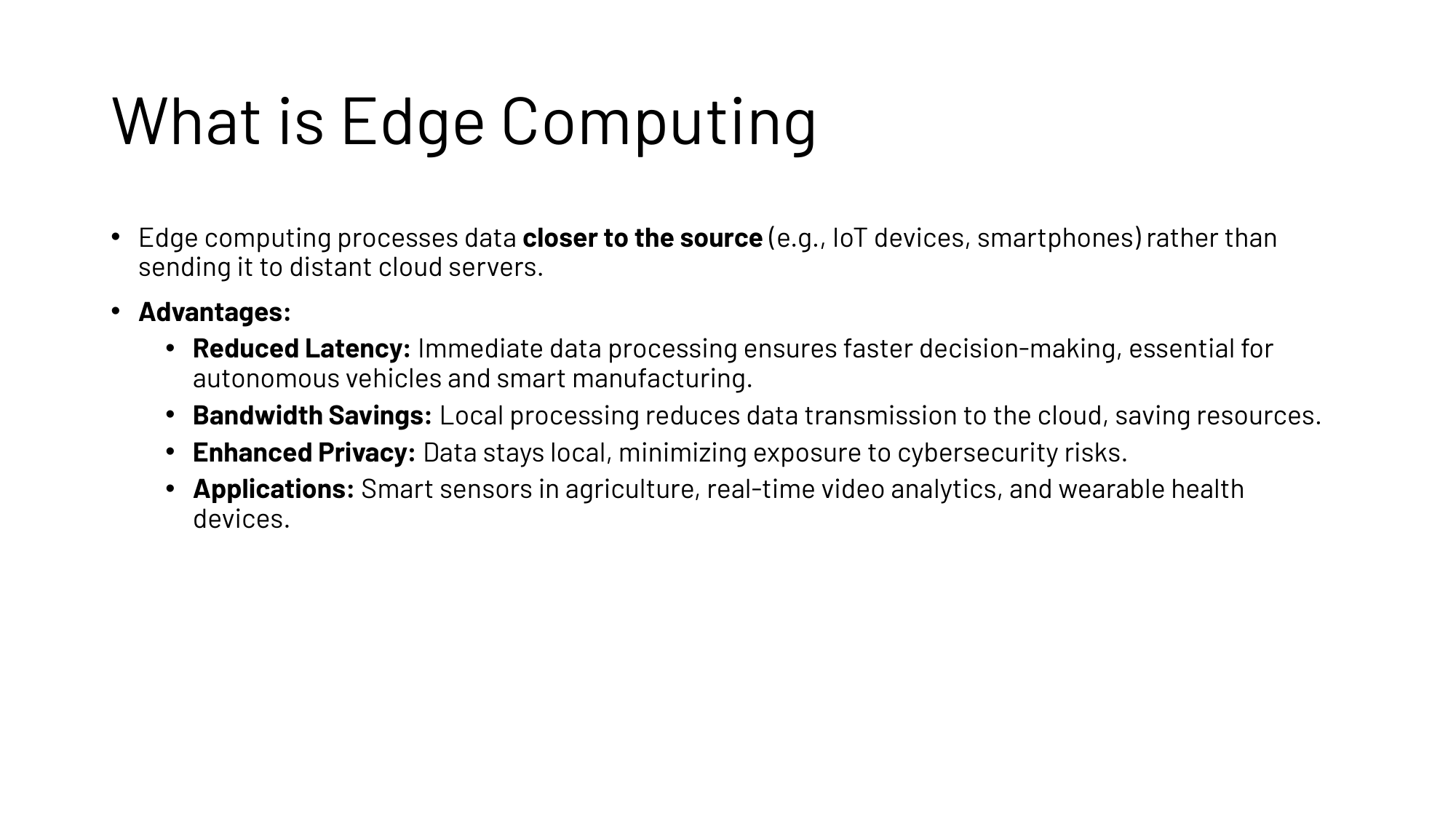

# What is Edge Computing
Edge computing processes data closer to the source (e.g., IoT devices, smartphones) rather than sending it to distant cloud servers.
Advantages:
Reduced Latency: Immediate data processing ensures faster decision-making, essential for autonomous vehicles and smart manufacturing.
Bandwidth Savings: Local processing reduces data transmission to the cloud, saving resources.
Enhanced Privacy: Data stays local, minimizing exposure to cybersecurity risks.
Applications: Smart sensors in agriculture, real-time video analytics, and wearable health devices.